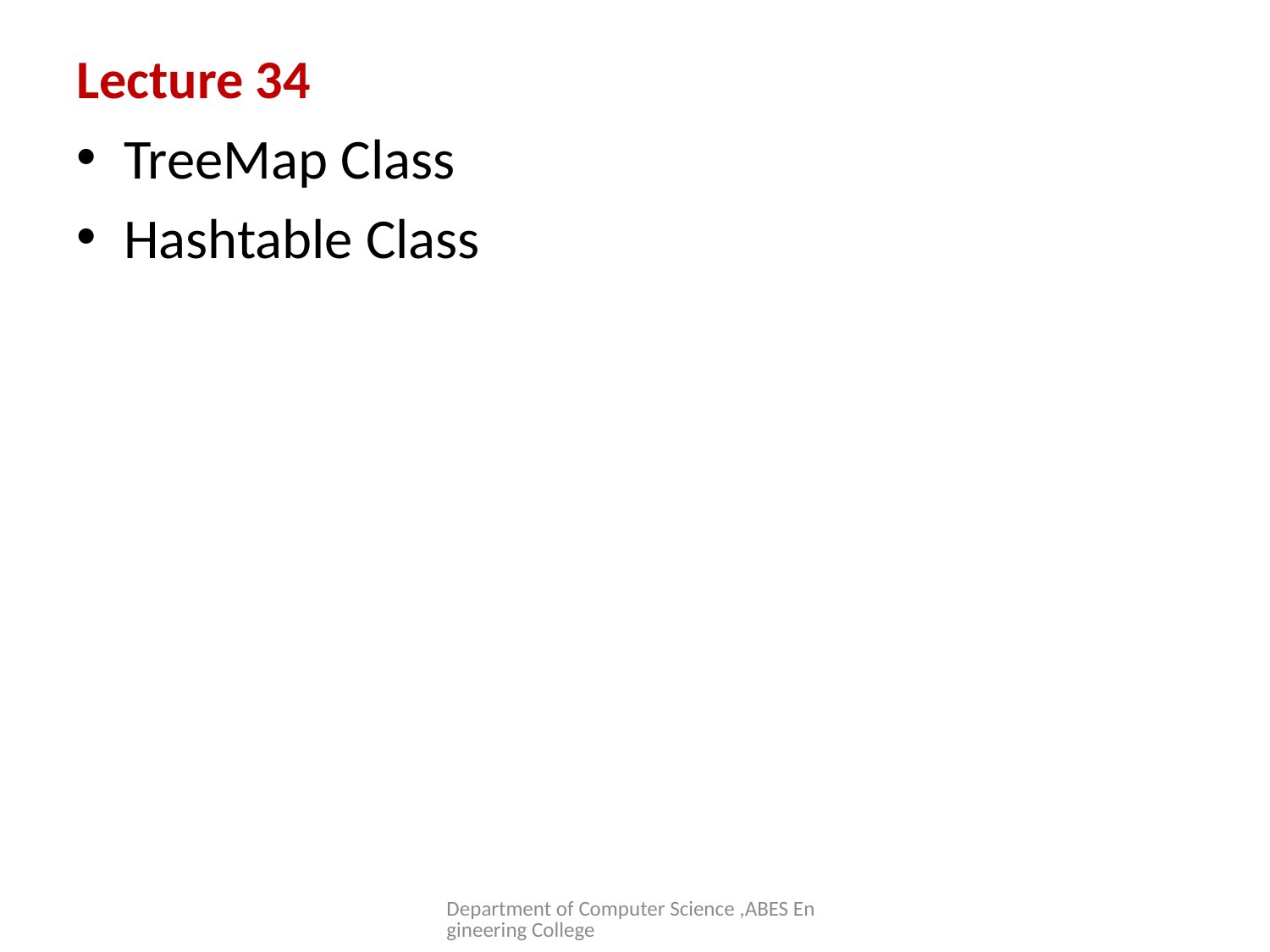

# Lecture 34
TreeMap Class
Hashtable Class
Department of Computer Science ,ABES Engineering College